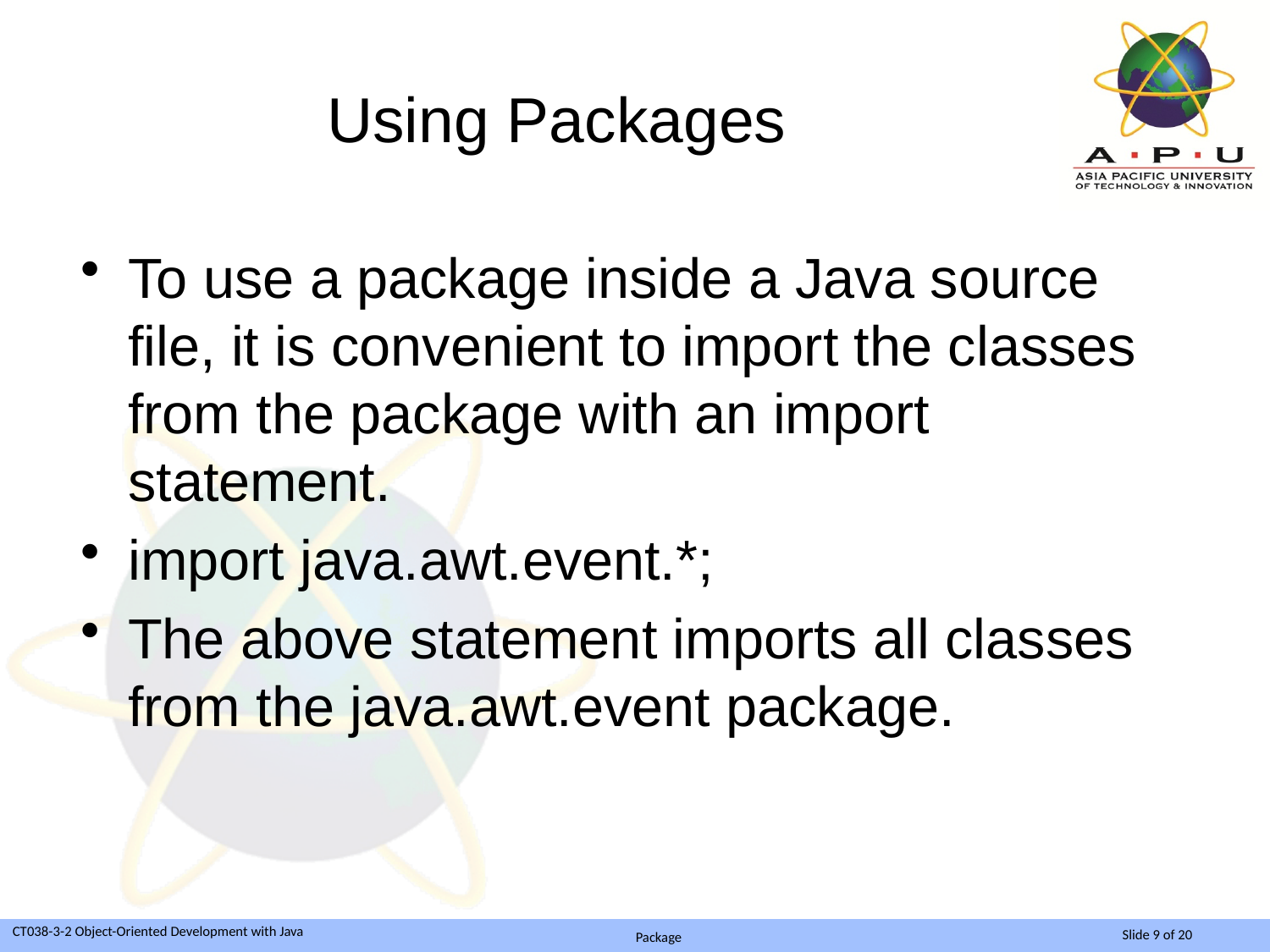

# Using Packages
To use a package inside a Java source file, it is convenient to import the classes from the package with an import statement.
import java.awt.event.*;
The above statement imports all classes from the java.awt.event package.